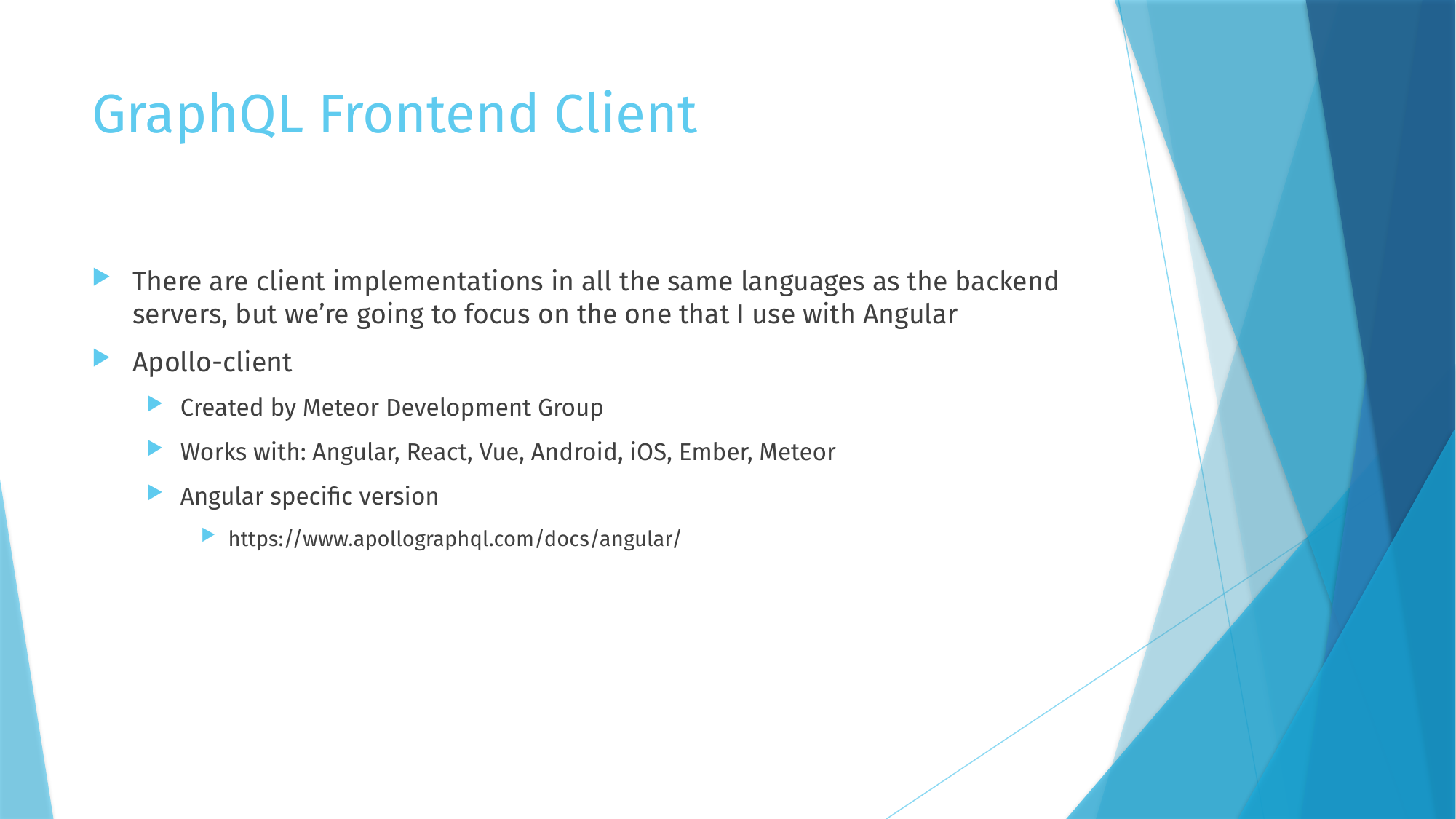

# GraphQL Frontend Client
There are client implementations in all the same languages as the backend servers, but we’re going to focus on the one that I use with Angular
Apollo-client
Created by Meteor Development Group
Works with: Angular, React, Vue, Android, iOS, Ember, Meteor
Angular specific version
https://www.apollographql.com/docs/angular/